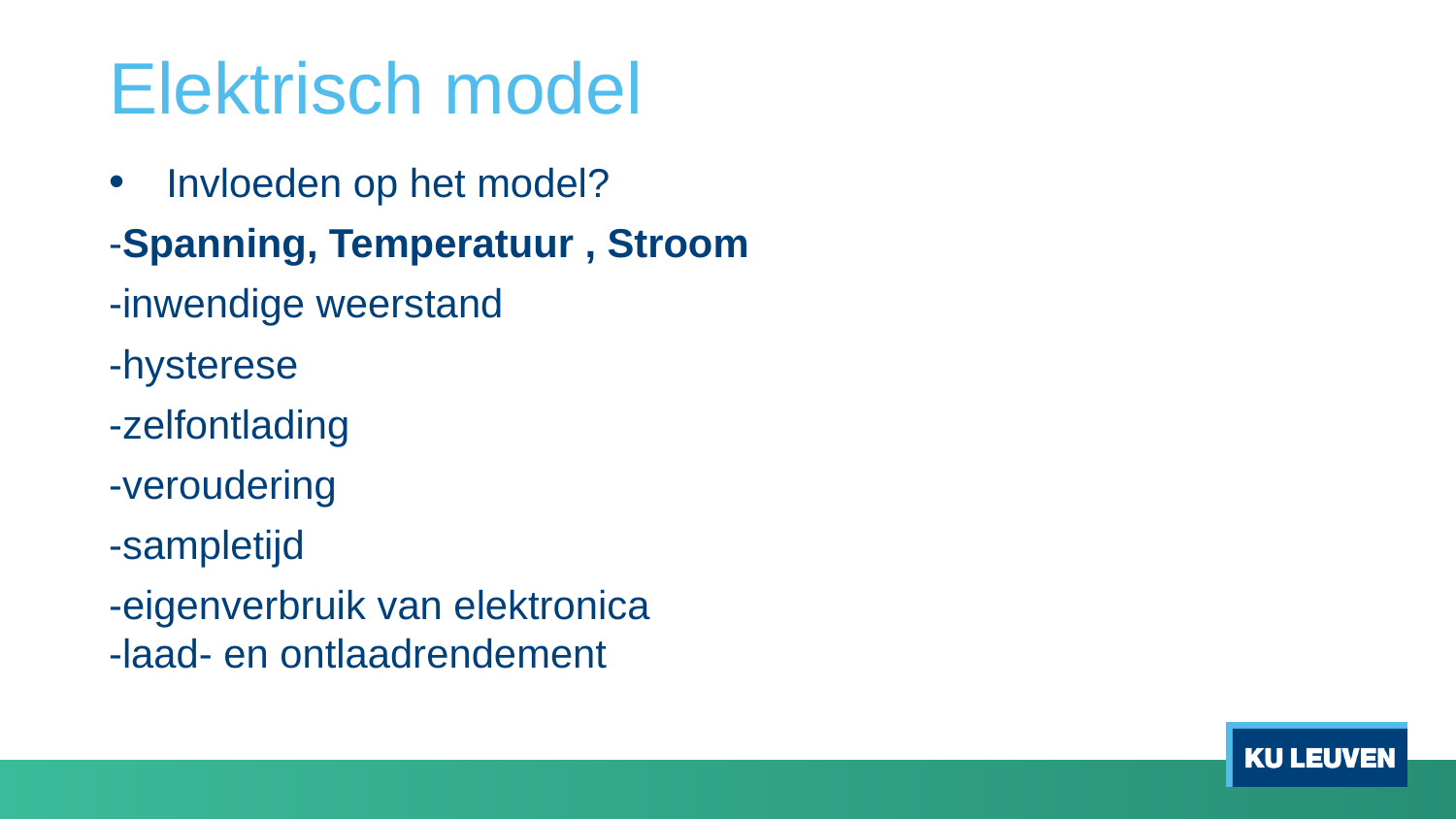

# Elektrisch model
Invloeden op het model?
-Spanning, Temperatuur , Stroom
-inwendige weerstand
-hysterese
-zelfontlading
-veroudering
-sampletijd
-eigenverbruik van elektronica
-laad- en ontlaadrendement